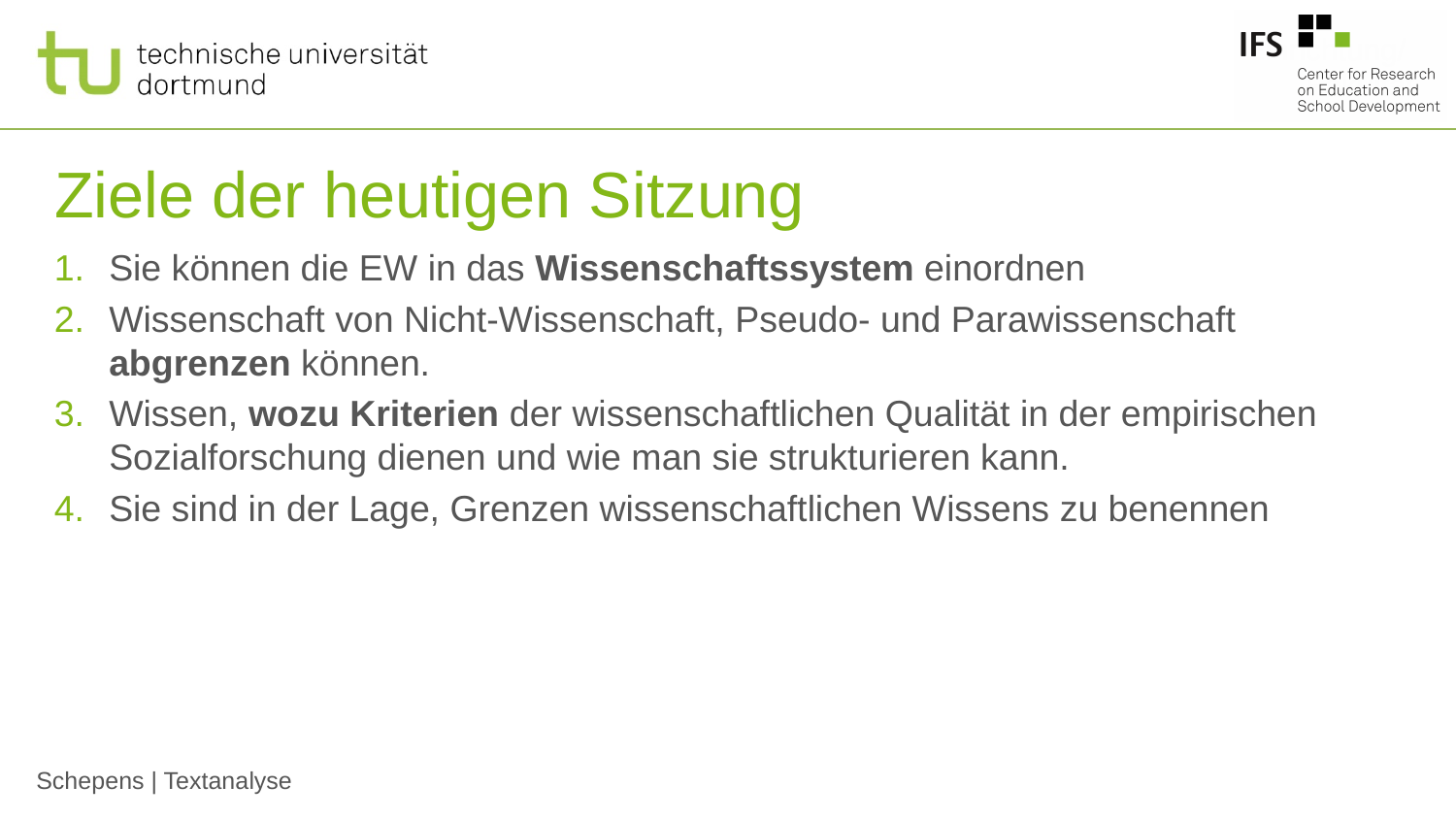

# Ziele der heutigen Sitzung
Sie können die EW in das Wissenschaftssystem einordnen
Wissenschaft von Nicht-Wissenschaft, Pseudo- und Parawissenschaft abgrenzen können.
Wissen, wozu Kriterien der wissenschaftlichen Qualität in der empirischen Sozialforschung dienen und wie man sie strukturieren kann.
Sie sind in der Lage, Grenzen wissenschaftlichen Wissens zu benennen